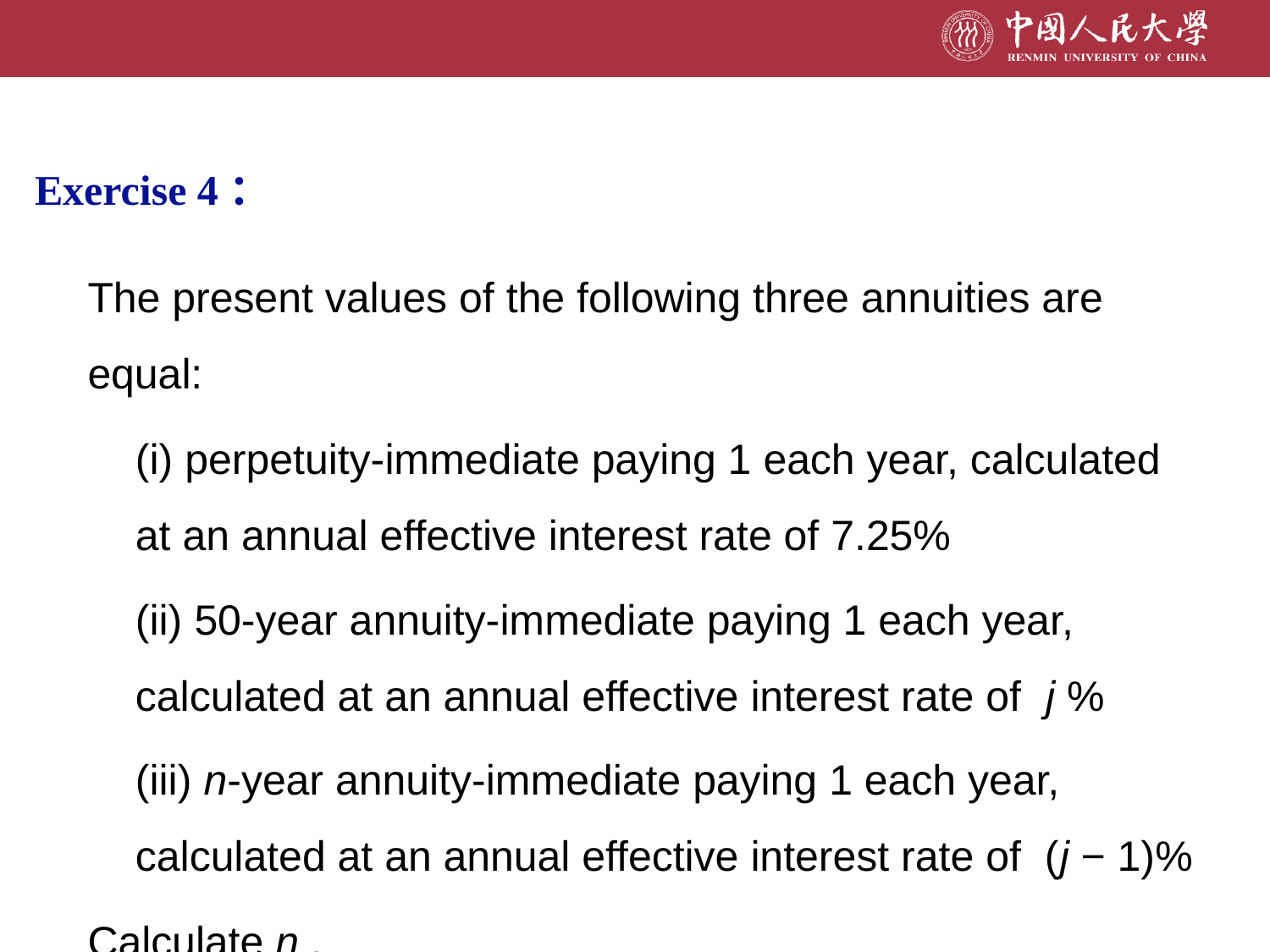

Exercise 4：
The present values of the following three annuities are equal:
(i) perpetuity-immediate paying 1 each year, calculated at an annual effective interest rate of 7.25%
(ii) 50-year annuity-immediate paying 1 each year, calculated at an annual effective interest rate of  j %
(iii) n-year annuity-immediate paying 1 each year, calculated at an annual effective interest rate of  (j − 1)%
Calculate n .